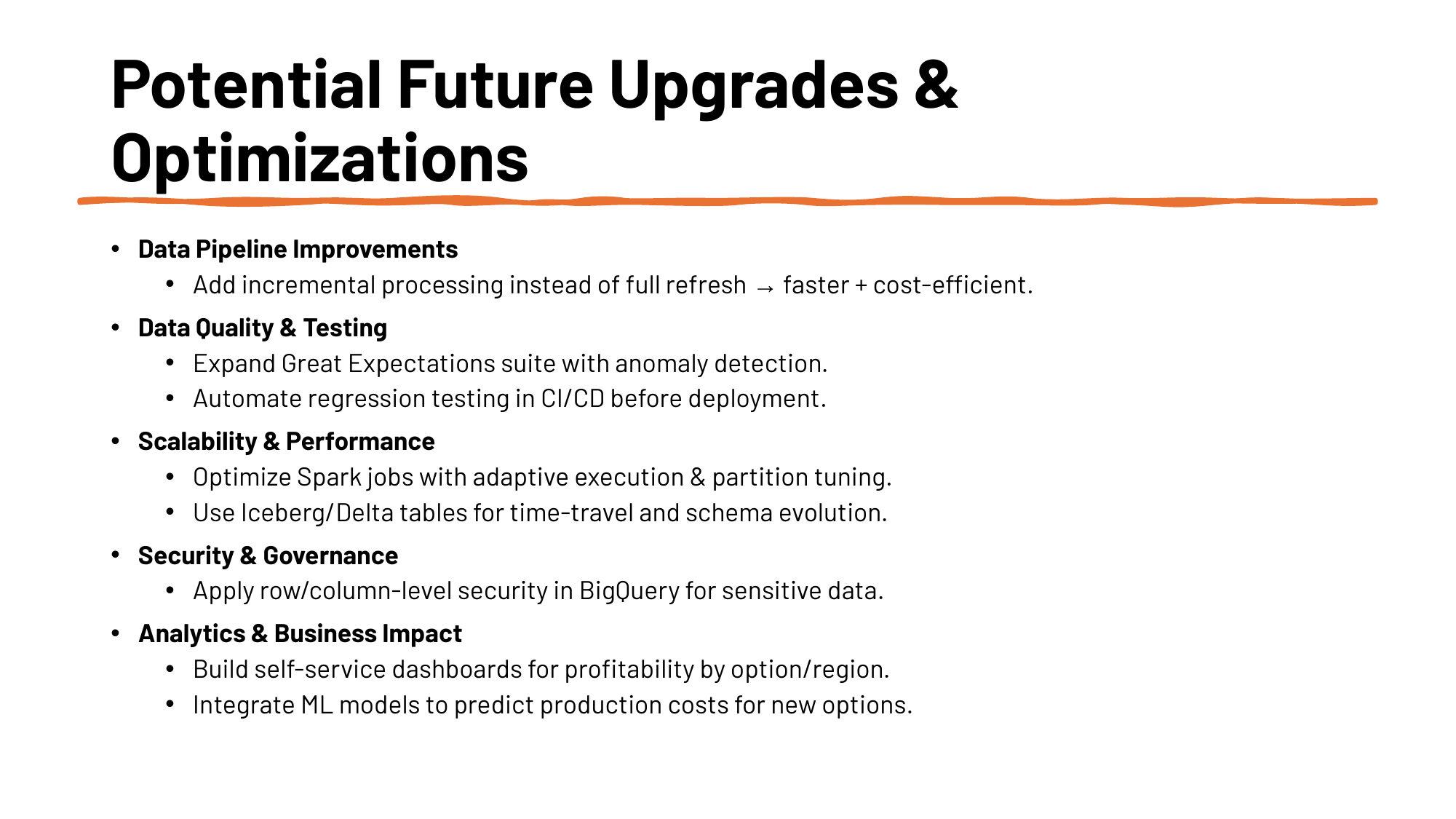

# Potential Future Upgrades & Optimizations

Data Pipeline Improvements
Add incremental processing instead of full refresh → faster + cost-efficient.
Data Quality & Testing
Expand Great Expectations suite with anomaly detection.
Automate regression testing in CI/CD before deployment.
Scalability & Performance
Optimize Spark jobs with adaptive execution & partition tuning.
Use Iceberg/Delta tables for time-travel and schema evolution.
Security & Governance
Apply row/column-level security in BigQuery for sensitive data.
Analytics & Business Impact
Build self-service dashboards for profitability by option/region.
Integrate ML models to predict production costs for new options.